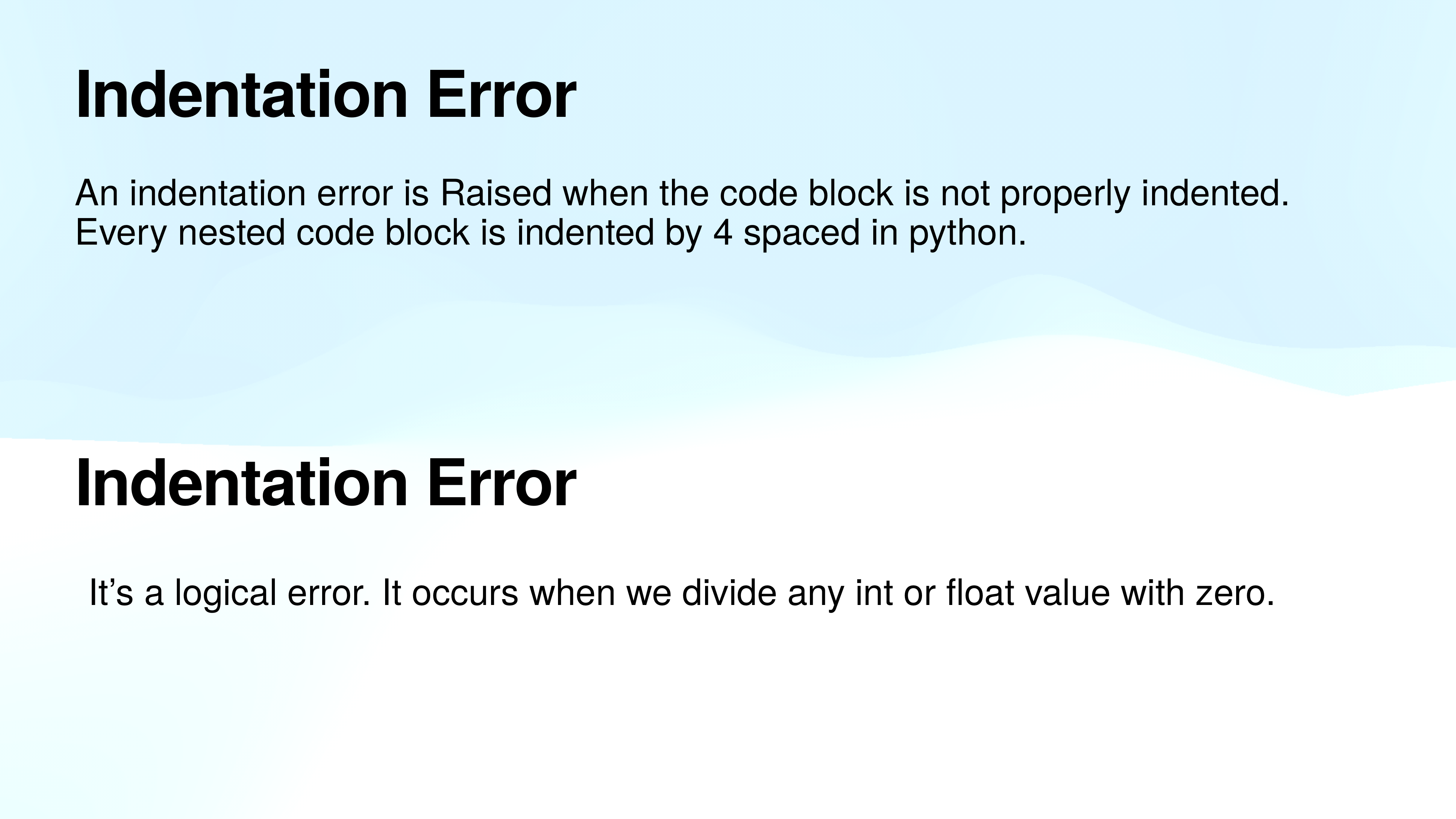

# Indentation Error
An indentation error is Raised when the code block is not properly indented. Every nested code block is indented by 4 spaced in python.
Indentation Error
It’s a logical error. It occurs when we divide any int or float value with zero.